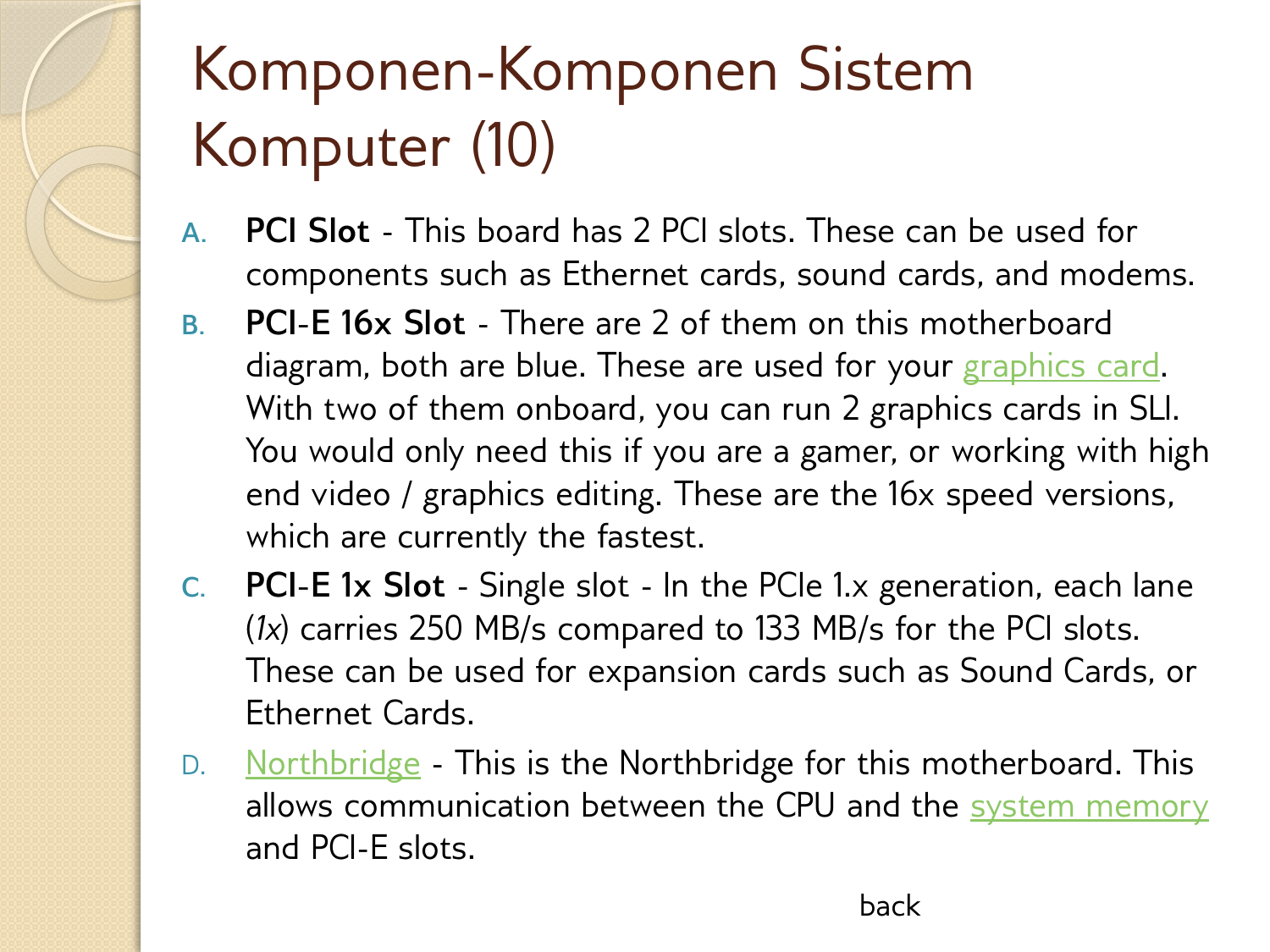

# Komponen-Komponen Sistem Komputer (10)
PCI Slot - This board has 2 PCI slots. These can be used for components such as Ethernet cards, sound cards, and modems.
PCI-E 16x Slot - There are 2 of them on this motherboard diagram, both are blue. These are used for your graphics card. With two of them onboard, you can run 2 graphics cards in SLI. You would only need this if you are a gamer, or working with high end video / graphics editing. These are the 16x speed versions, which are currently the fastest.
PCI-E 1x Slot - Single slot - In the PCIe 1.x generation, each lane (1x) carries 250 MB/s compared to 133 MB/s for the PCI slots. These can be used for expansion cards such as Sound Cards, or Ethernet Cards.
Northbridge - This is the Northbridge for this motherboard. This allows communication between the CPU and the system memory and PCI-E slots.

back